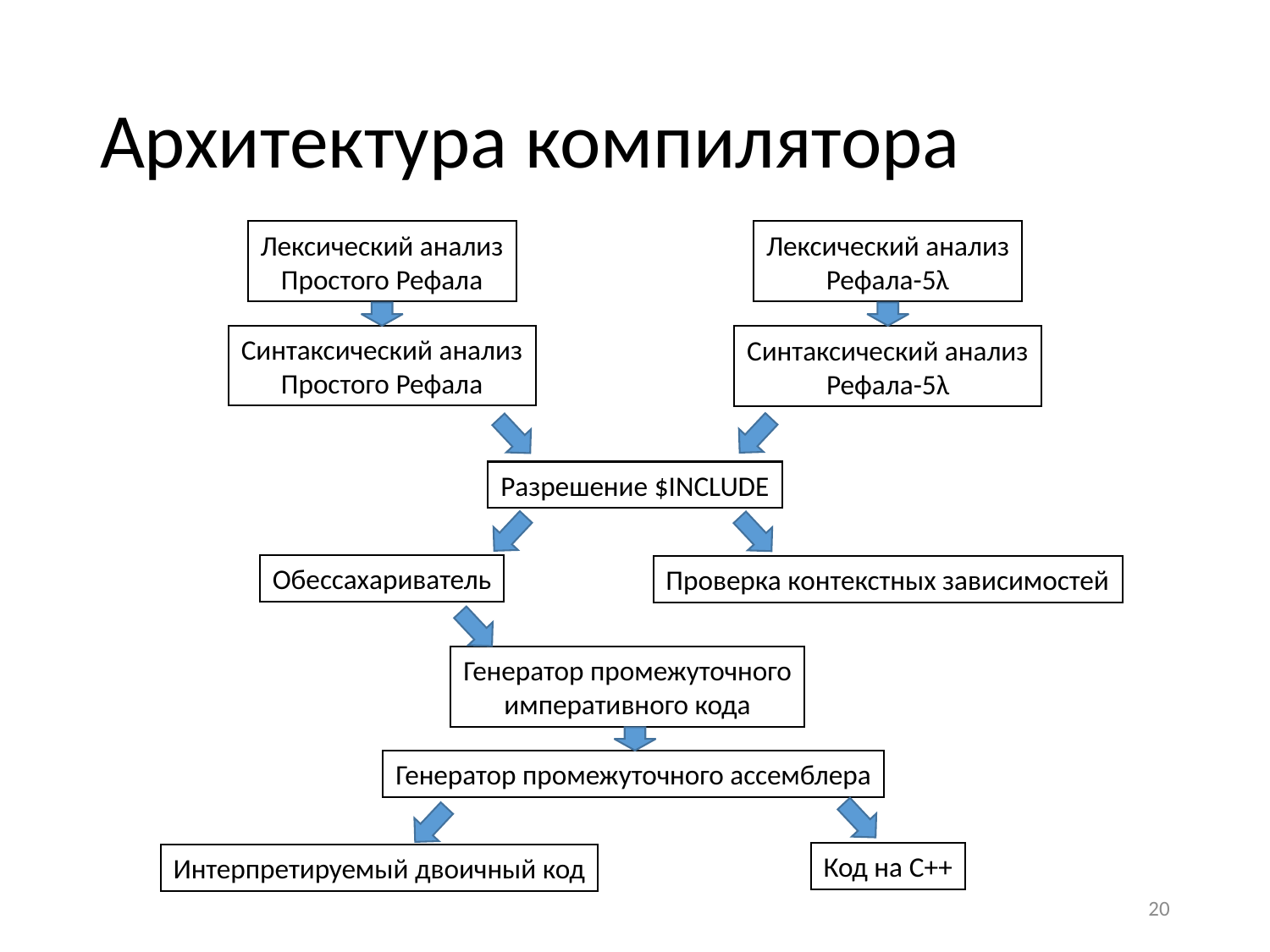

# Архитектура компилятора
Лексический анализ
Простого Рефала
Синтаксический анализ
Простого Рефала
Лексический анализ
Рефала-5λ
Синтаксический анализ
Рефала-5λ

Разрешение $INCLUDE

Обессахариватель
Проверка контекстных зависимостей

Генератор промежуточного
императивного кода

Генератор промежуточного ассемблера

Код на C++
Интерпретируемый двоичный код
20